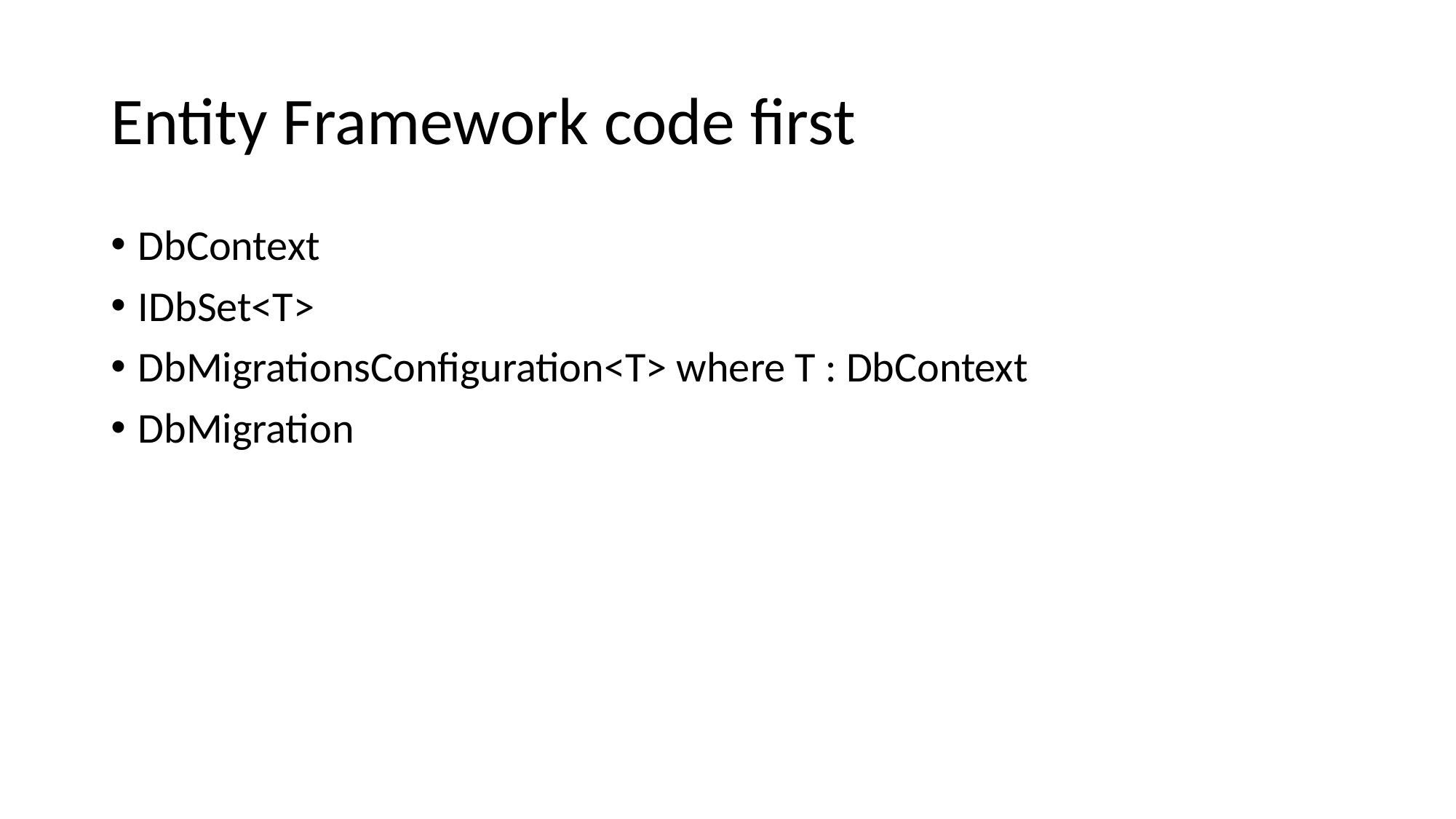

# Entity Framework code first
DbContext
IDbSet<T>
DbMigrationsConfiguration<T> where T : DbContext
DbMigration